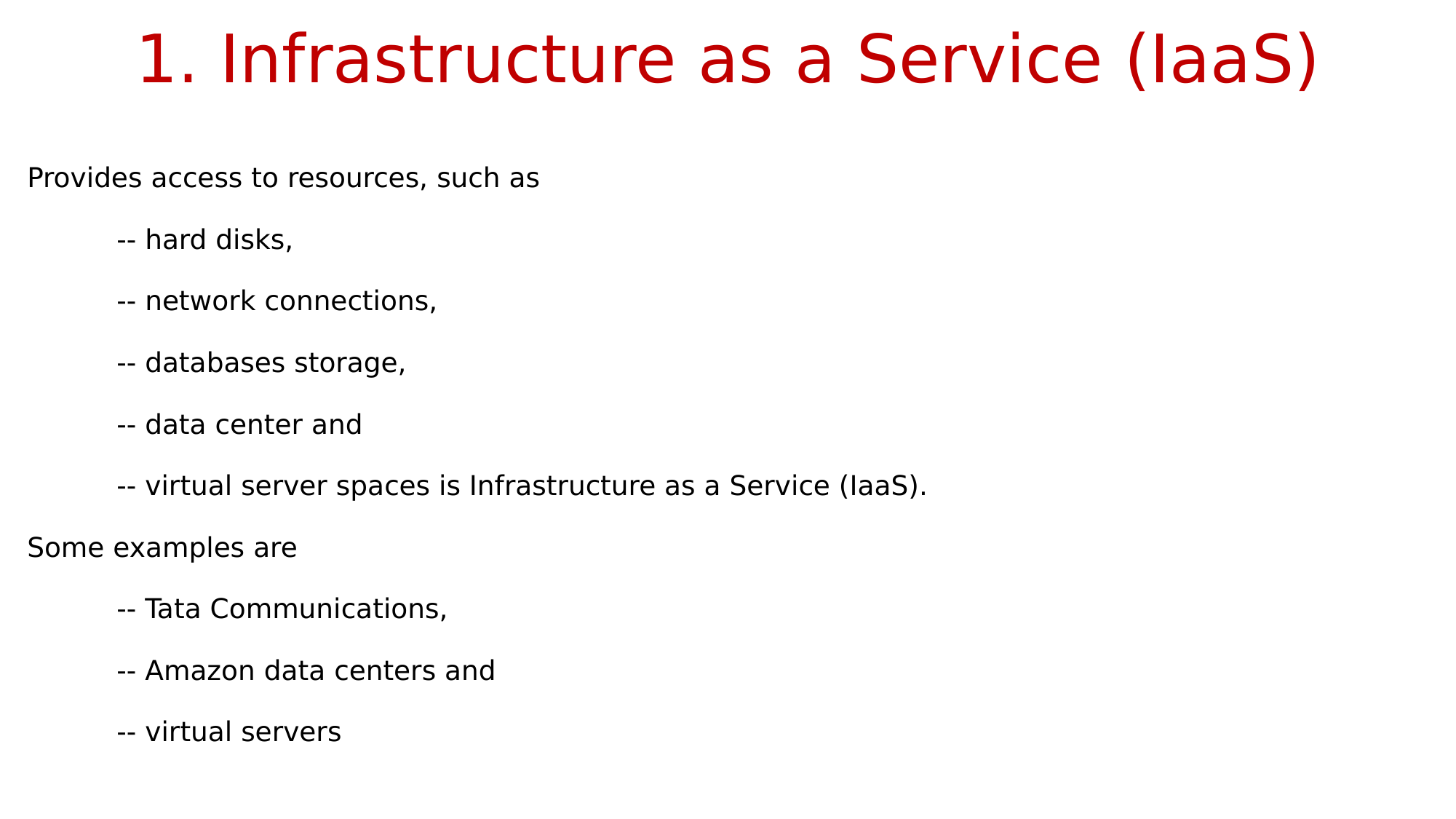

# 1. Infrastructure as a Service (IaaS)
Provides access to resources, such as
	-- hard disks,
	-- network connections,
	-- databases storage,
	-- data center and
	-- virtual server spaces is Infrastructure as a Service (IaaS).
Some examples are
	-- Tata Communications,
	-- Amazon data centers and
	-- virtual servers